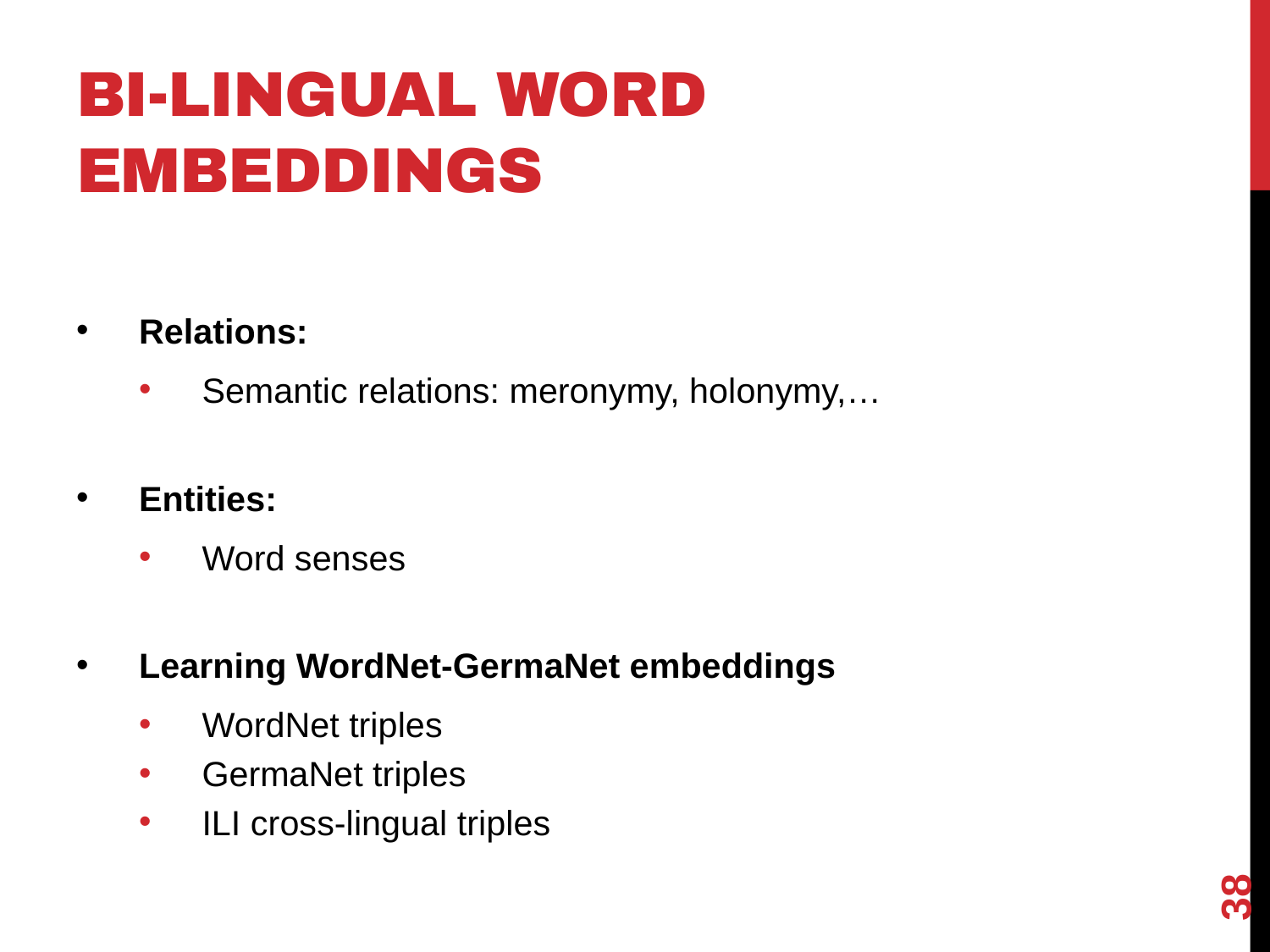

# Bi-lingual word embeddings

Relations:
Semantic relations: meronymy, holonymy,…

Entities:
Word senses

Learning WordNet-GermaNet embeddings
WordNet triples
GermaNet triples
ILI cross-lingual triples

38